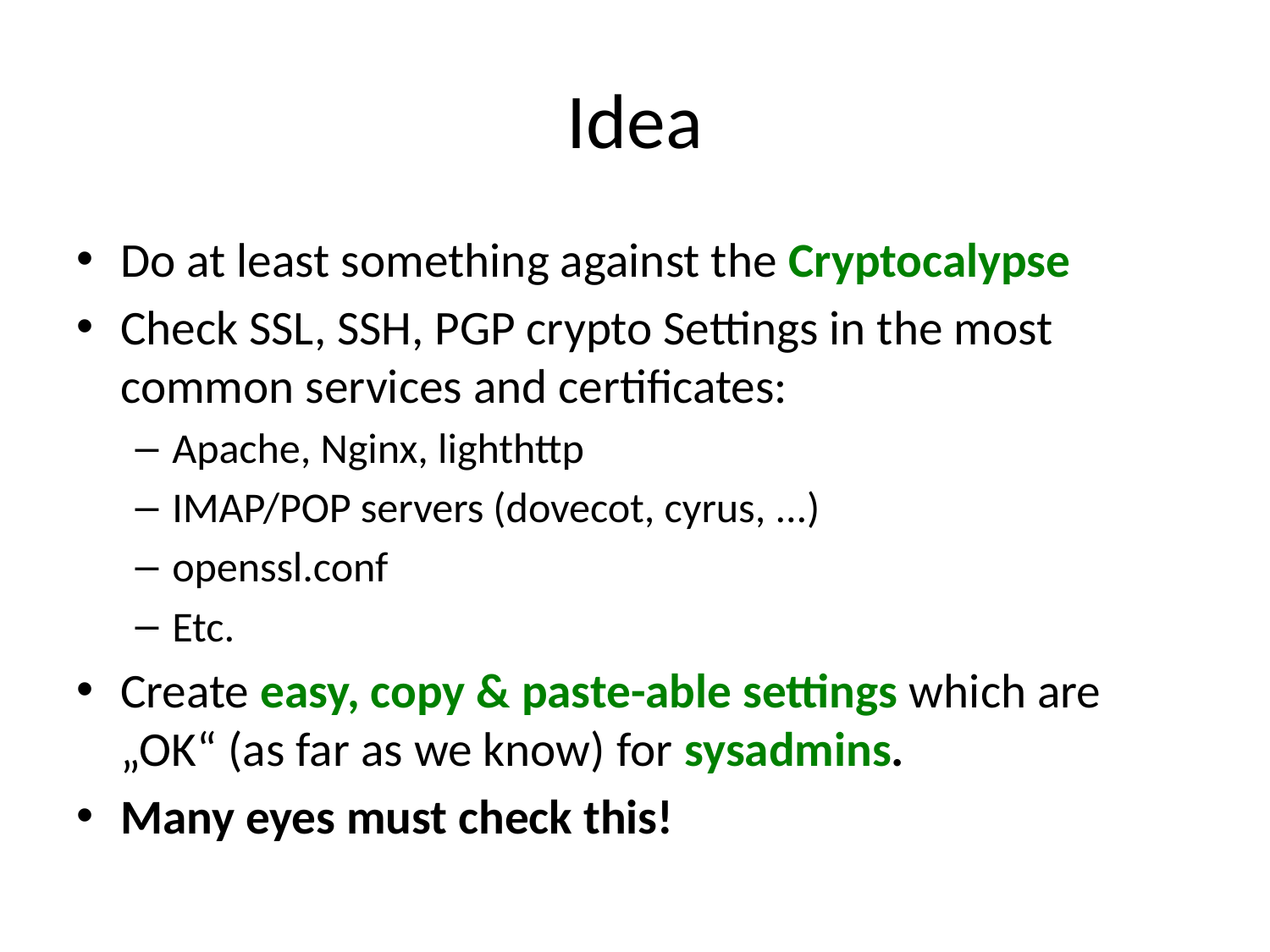

# Idea
Do at least something against the Cryptocalypse
Check SSL, SSH, PGP crypto Settings in the most common services and certificates:
Apache, Nginx, lighthttp
IMAP/POP servers (dovecot, cyrus, ...)
openssl.conf
Etc.
Create easy, copy & paste-able settings which are „OK“ (as far as we know) for sysadmins.
Many eyes must check this!